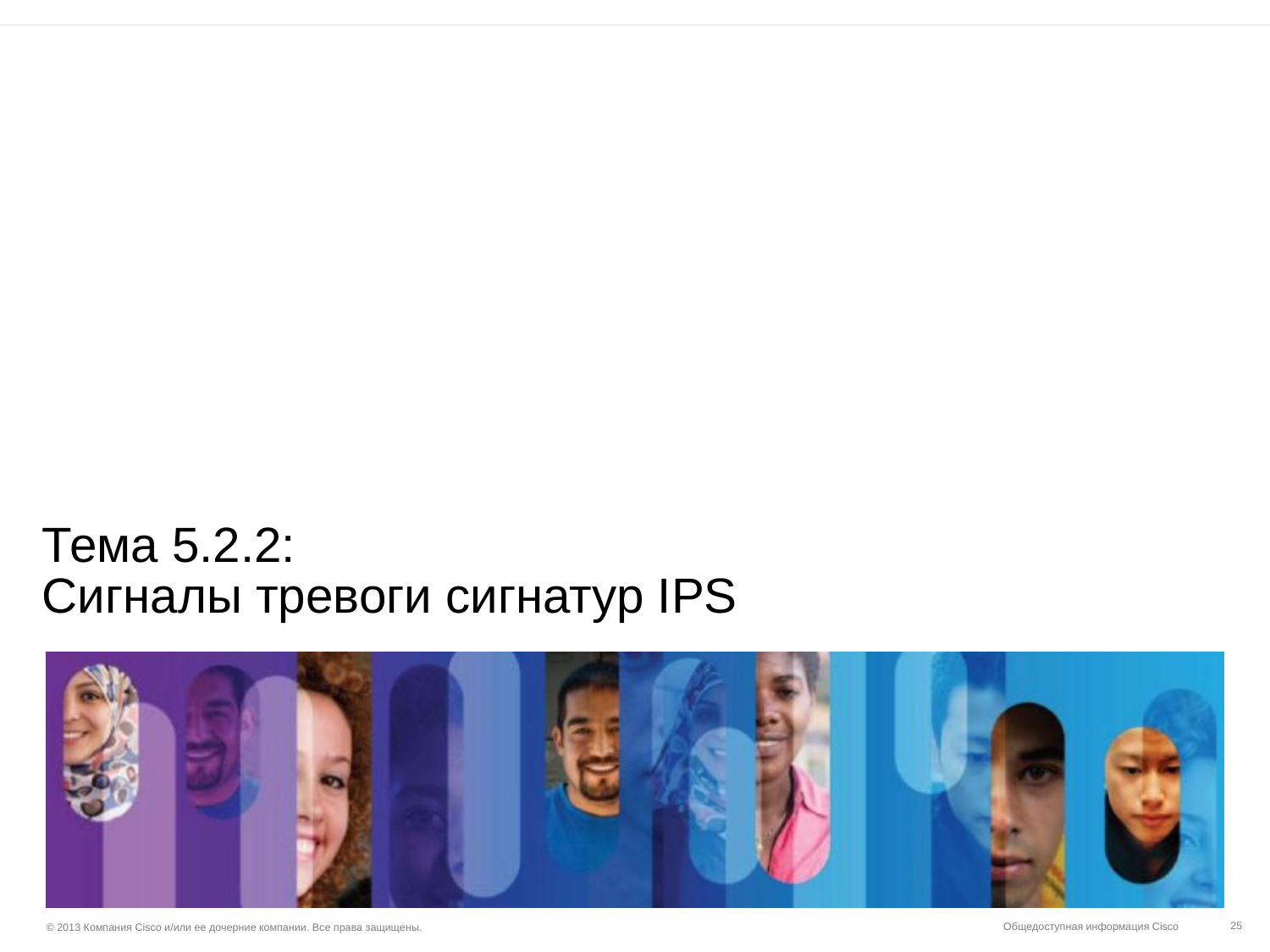

# Тема 5.2.2: Сигналы тревоги сигнатур IPS